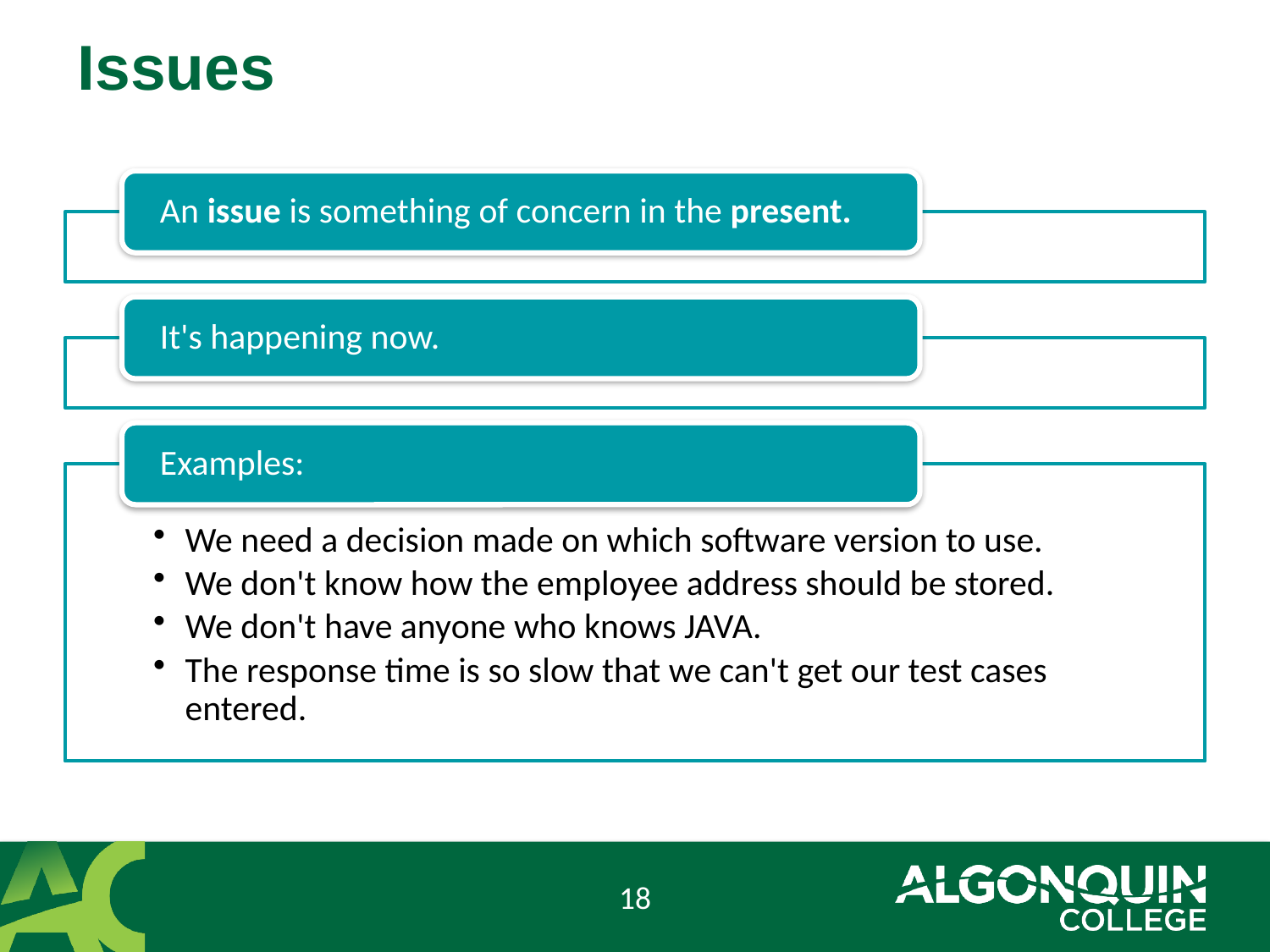

# Issues
An issue is something of concern in the present.
It's happening now.
We need a decision made on which software version to use.
We don't know how the employee address should be stored.
We don't have anyone who knows JAVA.
The response time is so slow that we can't get our test cases entered.
Examples: